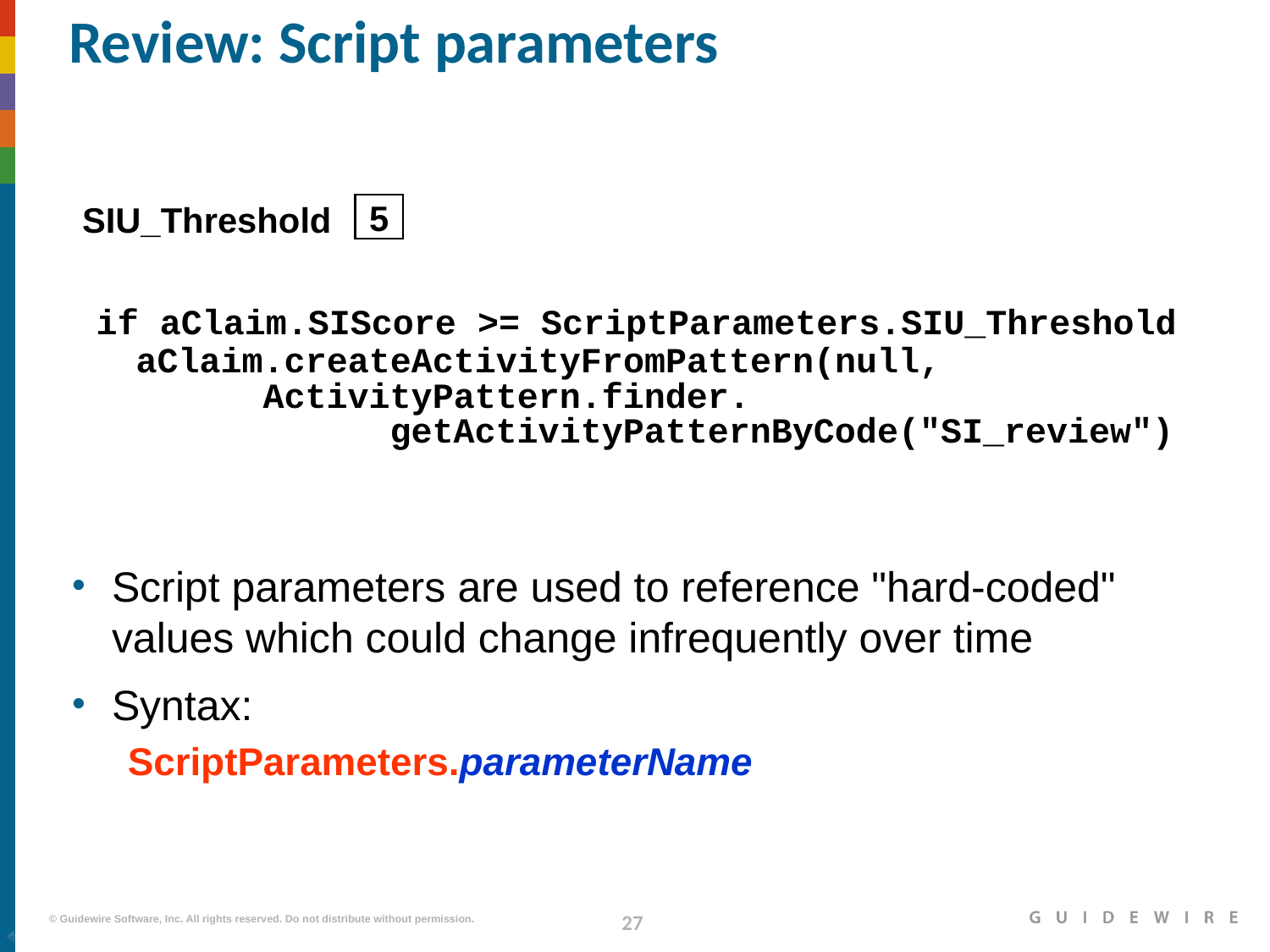

# Review: Script parameters

5
SIU_Threshold
if aClaim.SIScore >= ScriptParameters.SIU_Threshold
	aClaim.createActivityFromPattern(null,
   	ActivityPattern.finder.
			getActivityPatternByCode("SI_review")
Script parameters are used to reference "hard-coded" values which could change infrequently over time
Syntax:
ScriptParameters.parameterName